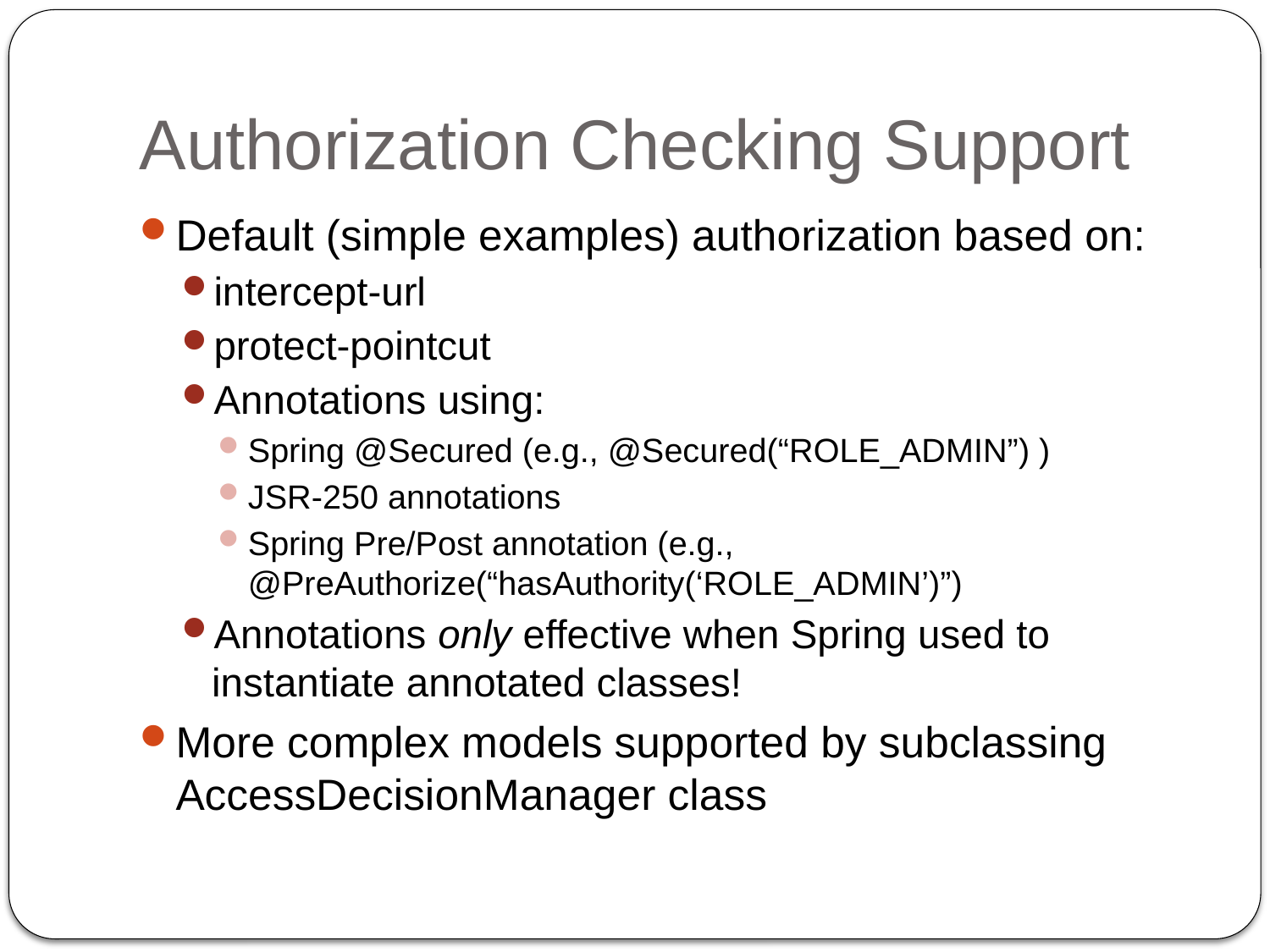

# Authorization Checking Support
Default (simple examples) authorization based on:
intercept-url
protect-pointcut
Annotations using:
Spring @Secured (e.g., @Secured(“ROLE_ADMIN”) )
JSR-250 annotations
Spring Pre/Post annotation (e.g., @PreAuthorize(“hasAuthority(‘ROLE_ADMIN’)”)
Annotations only effective when Spring used to instantiate annotated classes!
More complex models supported by subclassing AccessDecisionManager class